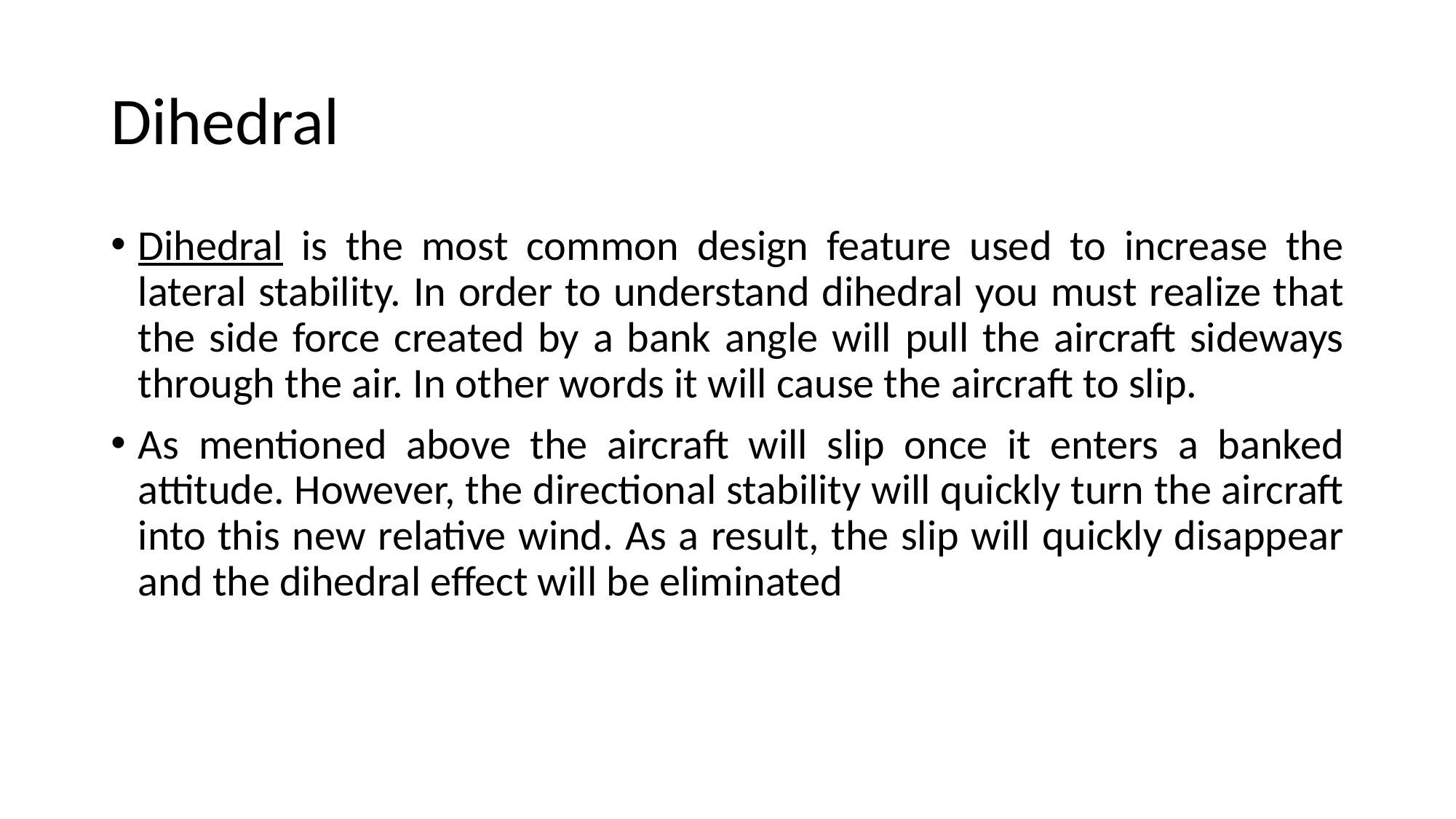

# Dihedral
Dihedral is the most common design feature used to increase the lateral stability. In order to understand dihedral you must realize that the side force created by a bank angle will pull the aircraft sideways through the air. In other words it will cause the aircraft to slip.
As mentioned above the aircraft will slip once it enters a banked attitude. However, the directional stability will quickly turn the aircraft into this new relative wind. As a result, the slip will quickly disappear and the dihedral effect will be eliminated